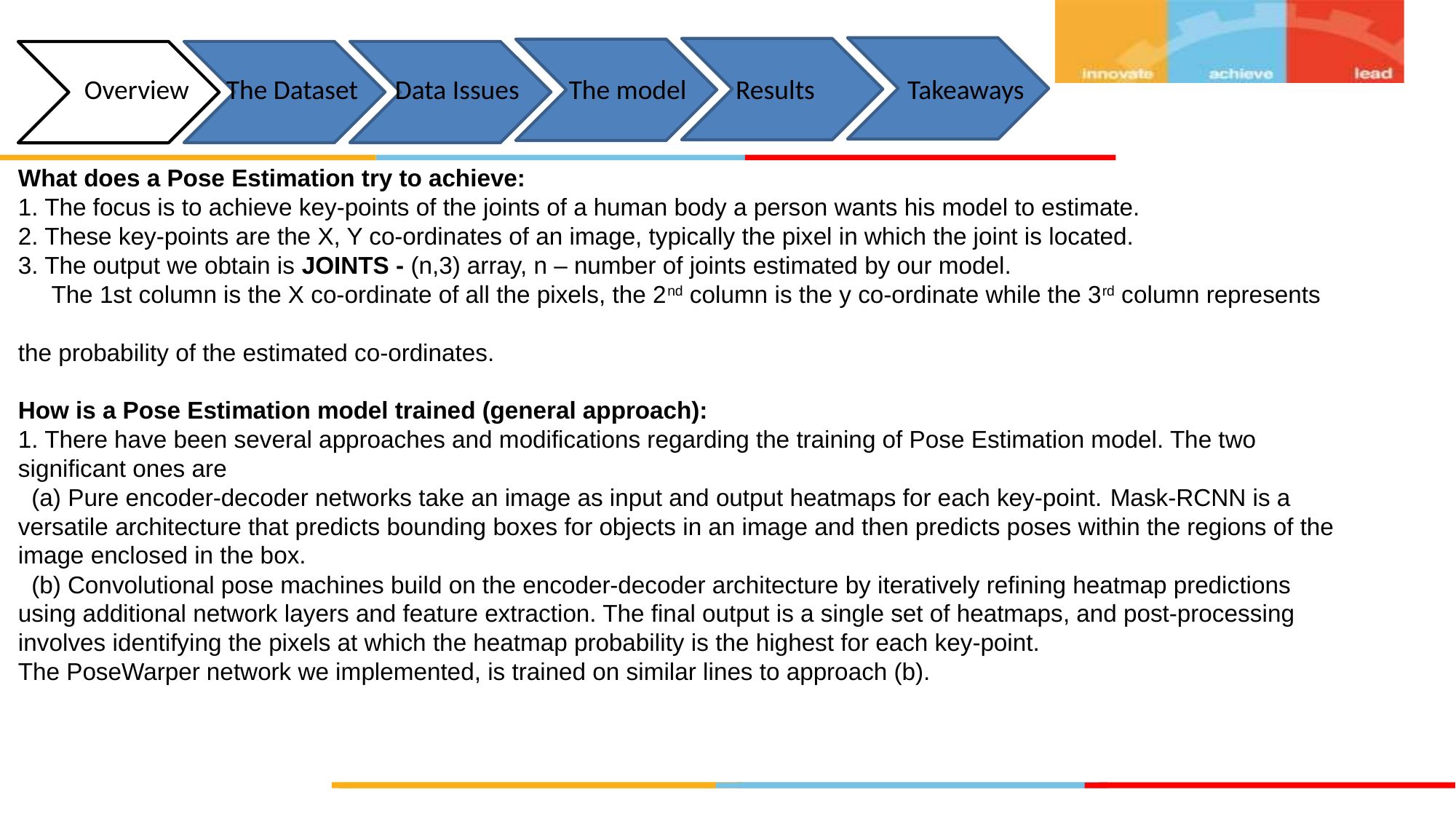

# What does a Pose Estimation try to achieve: 1. The focus is to achieve key-points of the joints of a human body a person wants his model to estimate. 2. These key-points are the X, Y co-ordinates of an image, typically the pixel in which the joint is located. 3. The output we obtain is JOINTS - (n,3) array, n – number of joints estimated by our model. The 1st column is the X co-ordinate of all the pixels, the 2nd column is the y co-ordinate while the 3rd column represents the probability of the estimated co-ordinates. How is a Pose Estimation model trained (general approach): 1. There have been several approaches and modifications regarding the training of Pose Estimation model. The two significant ones are (a) Pure encoder-decoder networks take an image as input and output heatmaps for each key-point. Mask-RCNN is a versatile architecture that predicts bounding boxes for objects in an image and then predicts poses within the regions of the image enclosed in the box. (b) Convolutional pose machines build on the encoder-decoder architecture by iteratively refining heatmap predictions using additional network layers and feature extraction. The final output is a single set of heatmaps, and post-processing involves identifying the pixels at which the heatmap probability is the highest for each key-point. The PoseWarper network we implemented, is trained on similar lines to approach (b).
 Overview      The Dataset      Data Issues        The model        Results               Takeaways